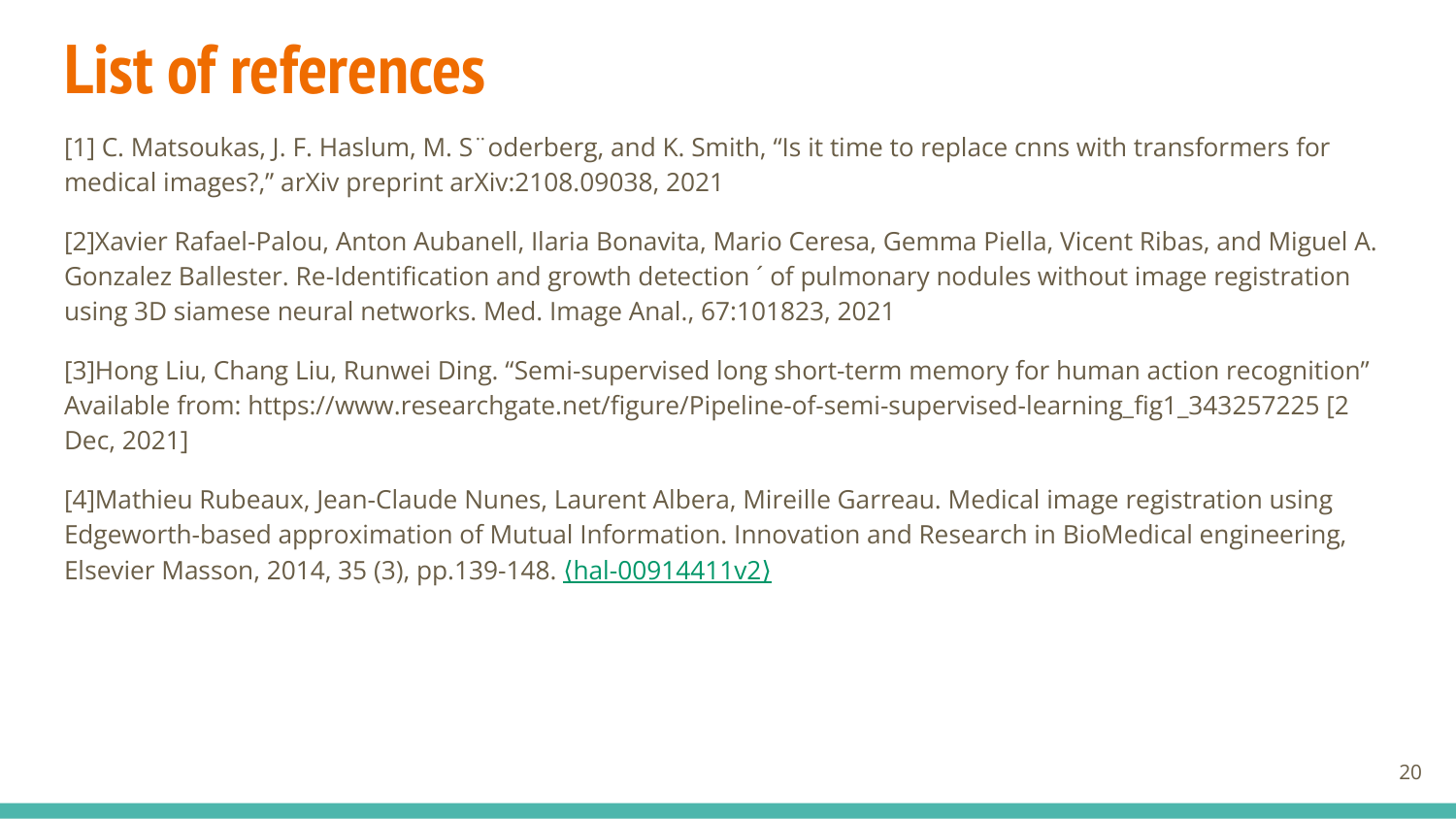

# List of references
[1] C. Matsoukas, J. F. Haslum, M. S¨oderberg, and K. Smith, “Is it time to replace cnns with transformers for medical images?,” arXiv preprint arXiv:2108.09038, 2021
[2]Xavier Rafael-Palou, Anton Aubanell, Ilaria Bonavita, Mario Ceresa, Gemma Piella, Vicent Ribas, and Miguel A. Gonzalez Ballester. Re-Identification and growth detection ´ of pulmonary nodules without image registration using 3D siamese neural networks. Med. Image Anal., 67:101823, 2021
[3]Hong Liu, Chang Liu, Runwei Ding. “Semi-supervised long short-term memory for human action recognition” Available from: https://www.researchgate.net/figure/Pipeline-of-semi-supervised-learning_fig1_343257225 [2 Dec, 2021]
[4]Mathieu Rubeaux, Jean-Claude Nunes, Laurent Albera, Mireille Garreau. Medical image registration using Edgeworth-based approximation of Mutual Information. Innovation and Research in BioMedical engineering, Elsevier Masson, 2014, 35 (3), pp.139-148. ⟨hal-00914411v2⟩

20